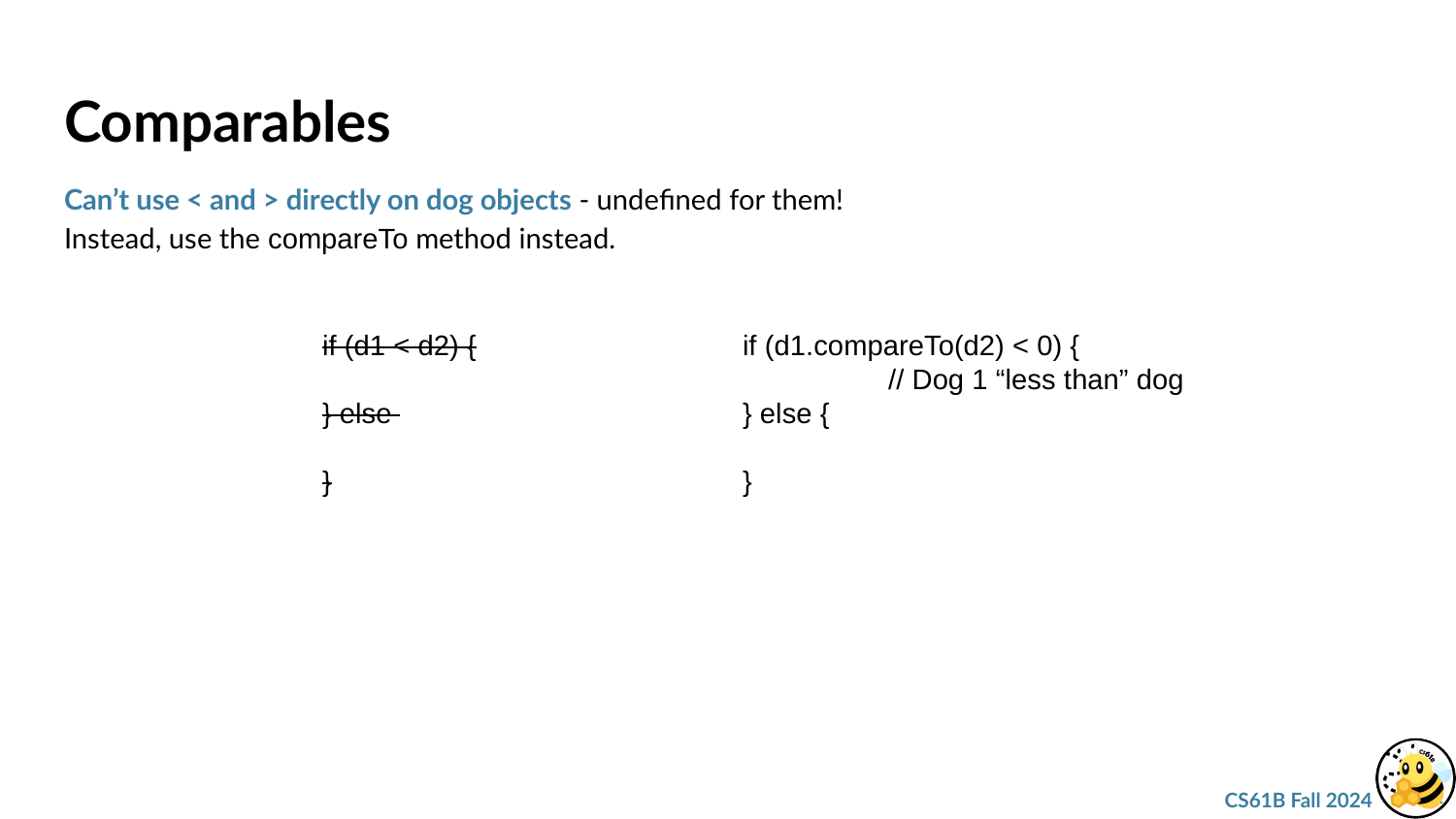

# Comparables
Can’t use < and > directly on dog objects - undefined for them!
Instead, use the compareTo method instead.
if (d1 < d2) {

} else

}
if (d1.compareTo(d2) < 0) {
	// Dog 1 “less than” dog
} else {

}